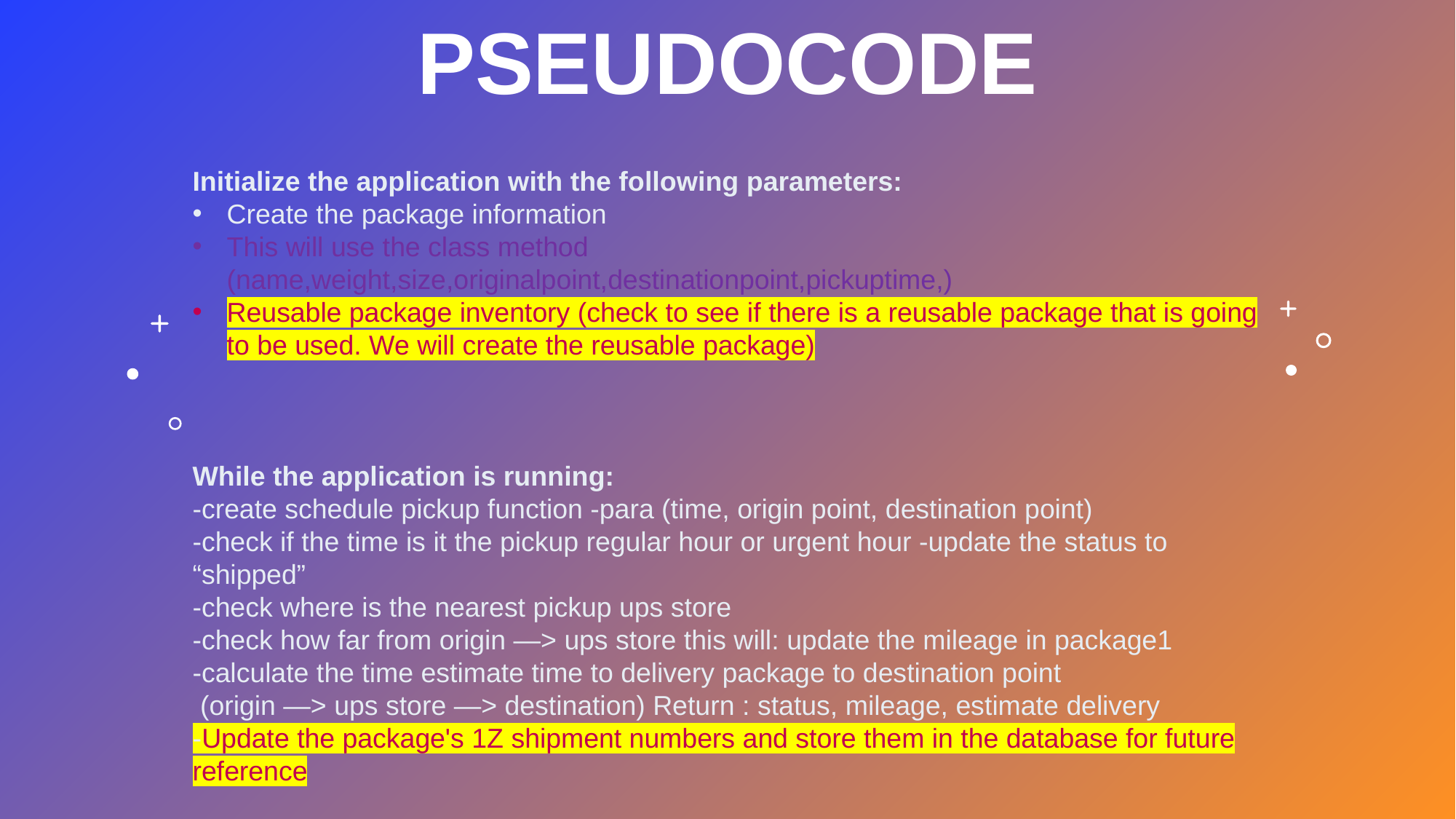

# Pseudocode
Initialize the application with the following parameters:
Create the package information
This will use the class method (name,weight,size,originalpoint,destinationpoint,pickuptime,)
Reusable package inventory (check to see if there is a reusable package that is going to be used. We will create the reusable package)

While the application is running:
-create schedule pickup function -para (time, origin point, destination point)
-check if the time is it the pickup regular hour or urgent hour -update the status to “shipped”
-check where is the nearest pickup ups store
-check how far from origin —> ups store this will: update the mileage in package1
-calculate the time estimate time to delivery package to destination point
 (origin —> ups store —> destination) Return : status, mileage, estimate delivery
-Update the package's 1Z shipment numbers and store them in the database for future reference